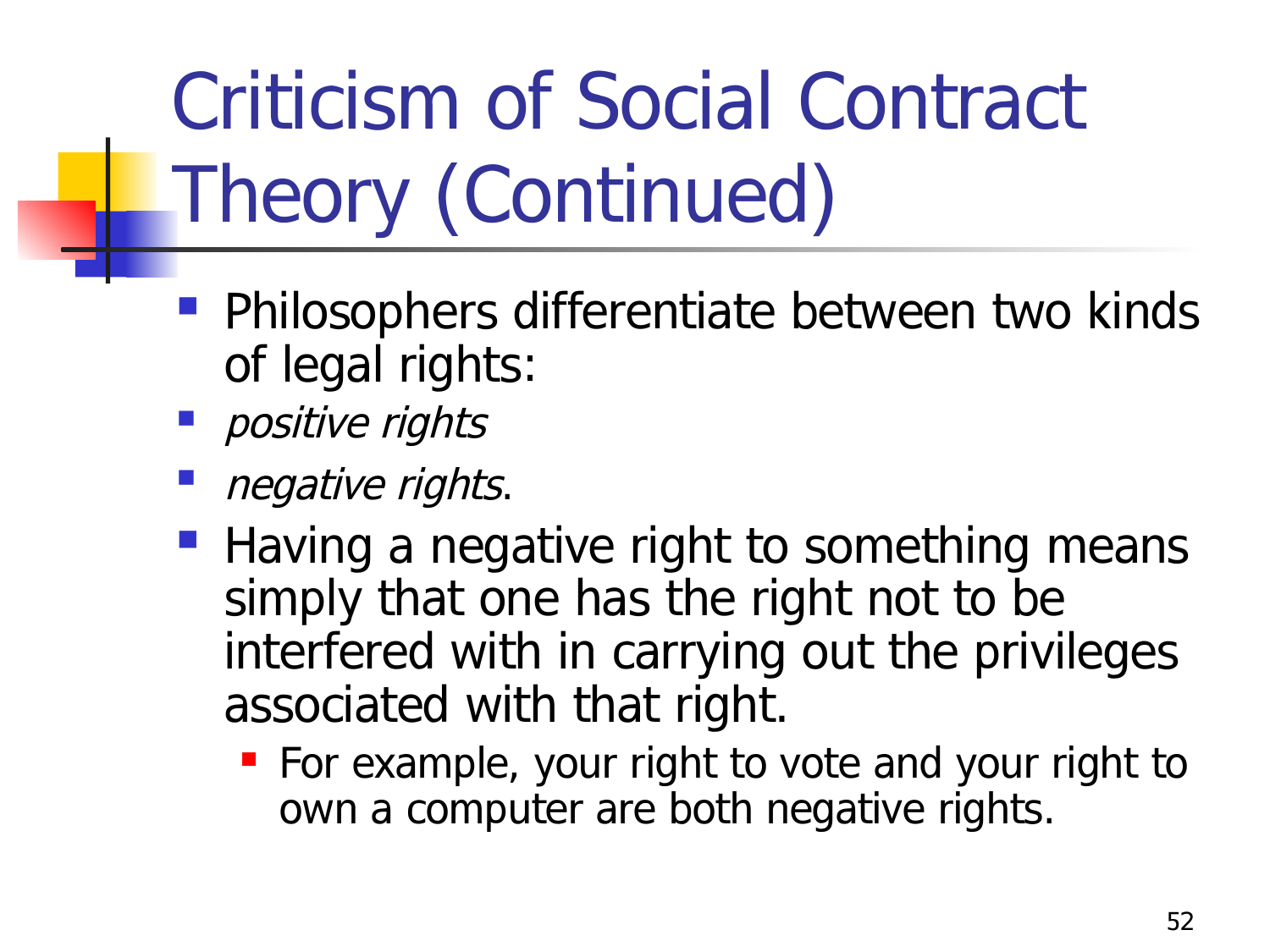

# Criticism of Social Contract Theory (Continued)
Philosophers differentiate between two kinds of legal rights:
positive rights
negative rights.
Having a negative right to something means simply that one has the right not to be interfered with in carrying out the privileges associated with that right.
For example, your right to vote and your right to own a computer are both negative rights.
52